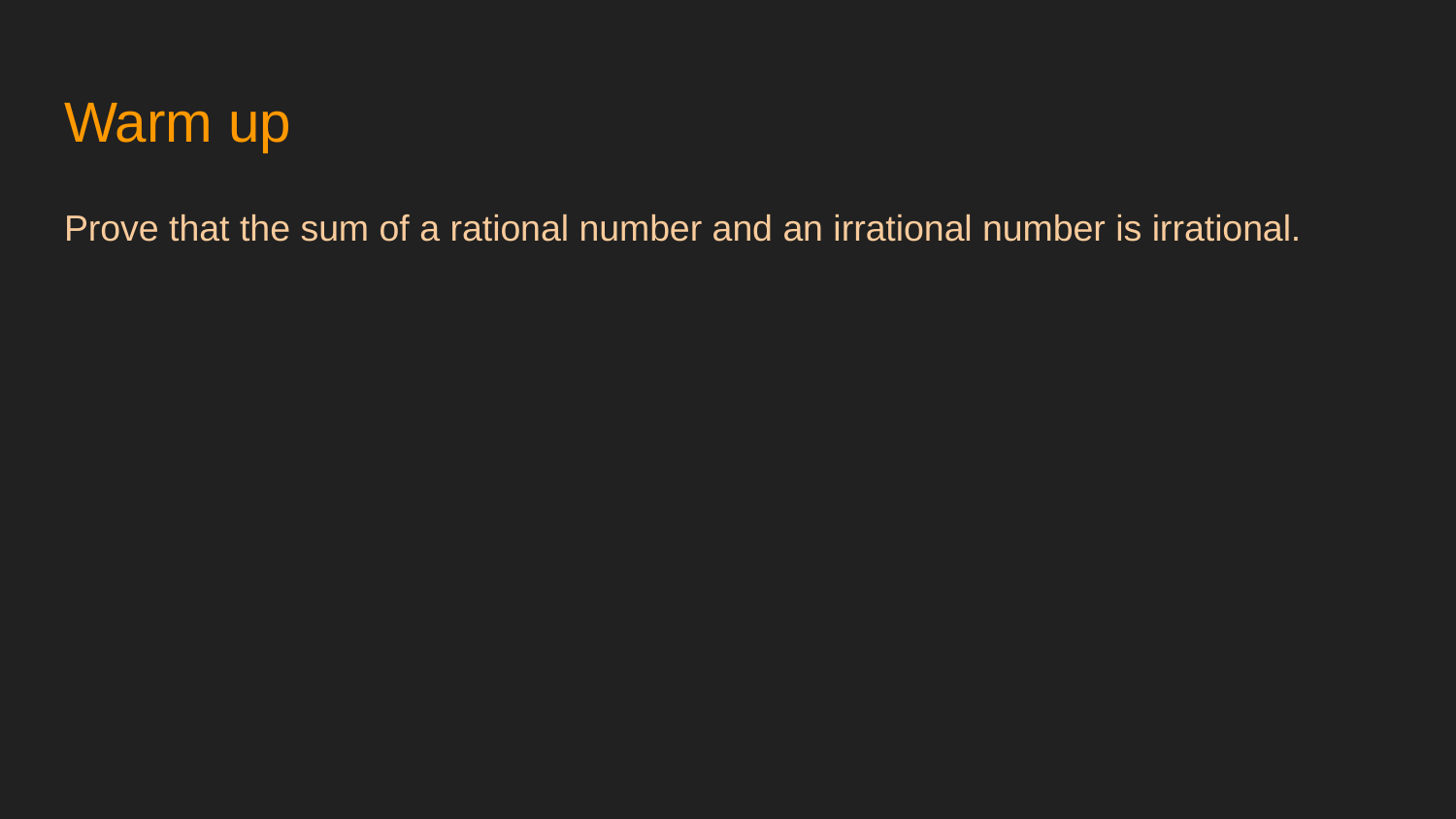

# Warm up
Prove that the sum of a rational number and an irrational number is irrational.